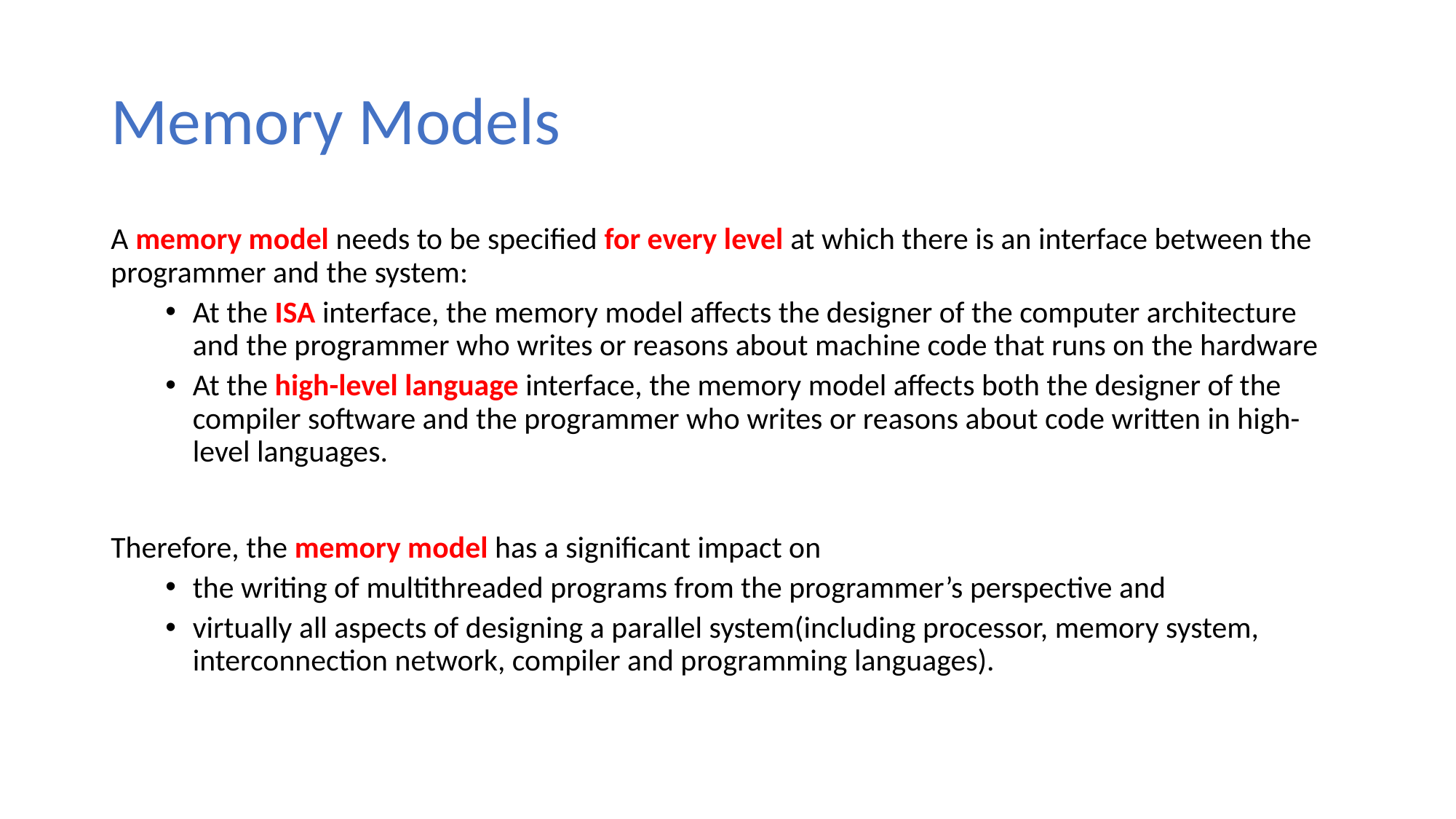

# Memory Models
A memory model needs to be specified for every level at which there is an interface between the programmer and the system:
At the ISA interface, the memory model affects the designer of the computer architecture and the programmer who writes or reasons about machine code that runs on the hardware
At the high-level language interface, the memory model affects both the designer of the compiler software and the programmer who writes or reasons about code written in high-level languages.

Therefore, the memory model has a significant impact on
the writing of multithreaded programs from the programmer’s perspective and
virtually all aspects of designing a parallel system(including processor, memory system, interconnection network, compiler and programming languages).